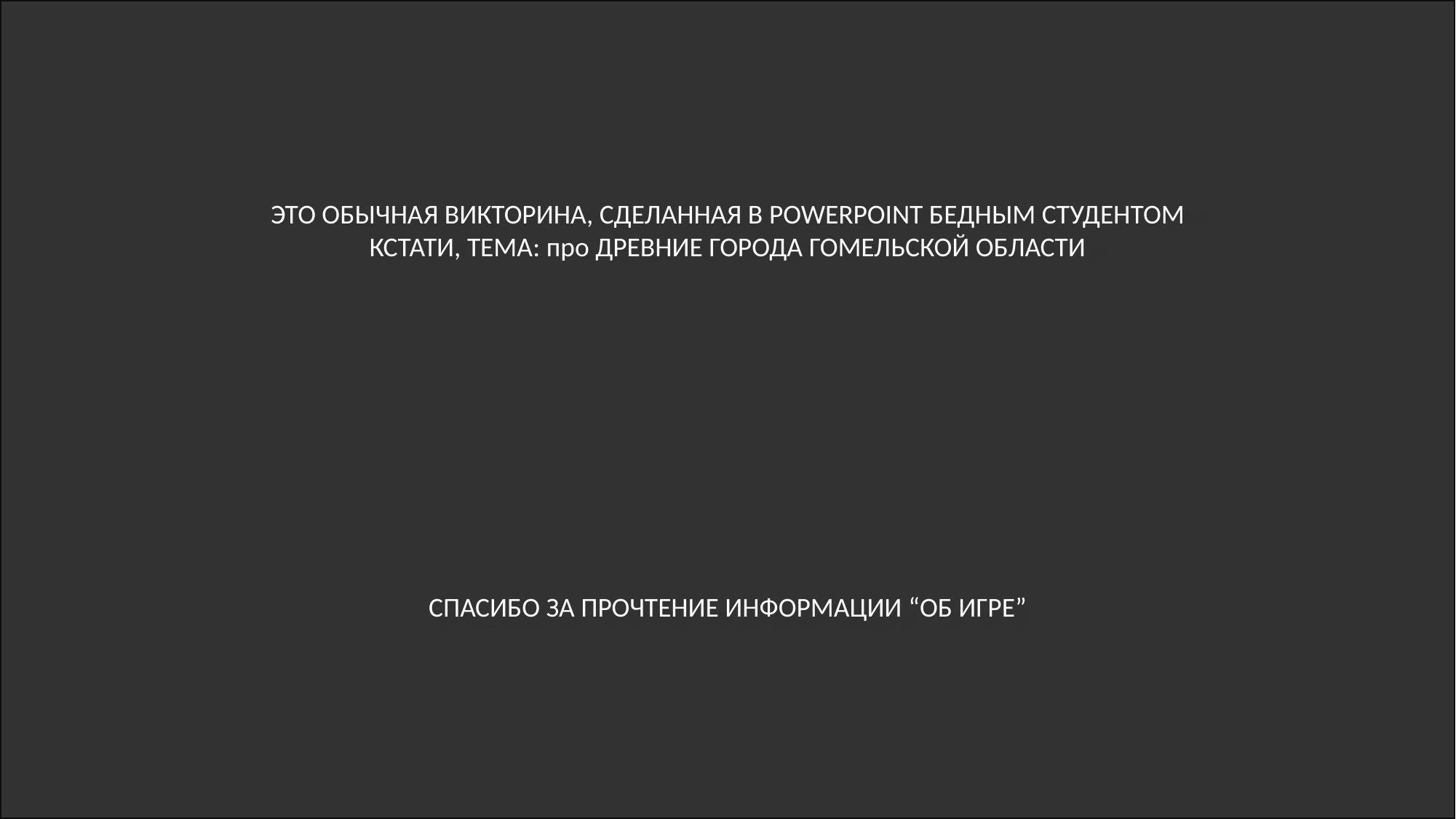

ЭТО ОБЫЧНАЯ ВИКТОРИНА, СДЕЛАННАЯ В POWERPOINT БЕДНЫМ СТУДЕНТОМ
КСТАТИ, ТЕМА: про ДРЕВНИЕ ГОРОДА ГОМЕЛЬСКОЙ ОБЛАСТИ

СПАСИБО ЗА ПРОЧТЕНИЕ ИНФОРМАЦИИ “ОБ ИГРЕ”